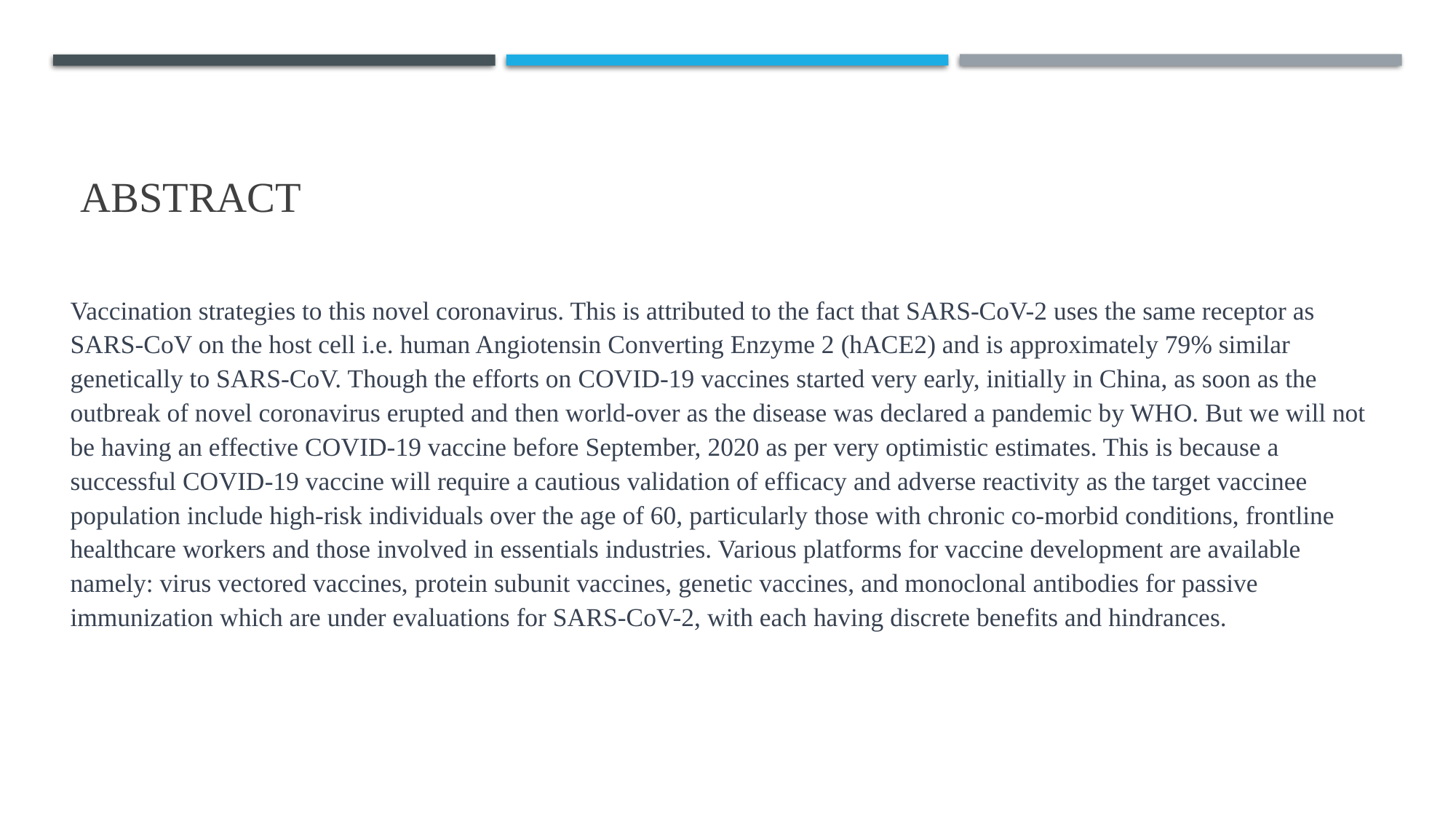

# ABSTRACT
Vaccination strategies to this novel coronavirus. This is attributed to the fact that SARS-CoV-2 uses the same receptor as SARS-CoV on the host cell i.e. human Angiotensin Converting Enzyme 2 (hACE2) and is approximately 79% similar genetically to SARS-CoV. Though the efforts on COVID-19 vaccines started very early, initially in China, as soon as the outbreak of novel coronavirus erupted and then world-over as the disease was declared a pandemic by WHO. But we will not be having an effective COVID-19 vaccine before September, 2020 as per very optimistic estimates. This is because a successful COVID-19 vaccine will require a cautious validation of efficacy and adverse reactivity as the target vaccinee population include high-risk individuals over the age of 60, particularly those with chronic co-morbid conditions, frontline healthcare workers and those involved in essentials industries. Various platforms for vaccine development are available namely: virus vectored vaccines, protein subunit vaccines, genetic vaccines, and monoclonal antibodies for passive immunization which are under evaluations for SARS-CoV-2, with each having discrete benefits and hindrances.